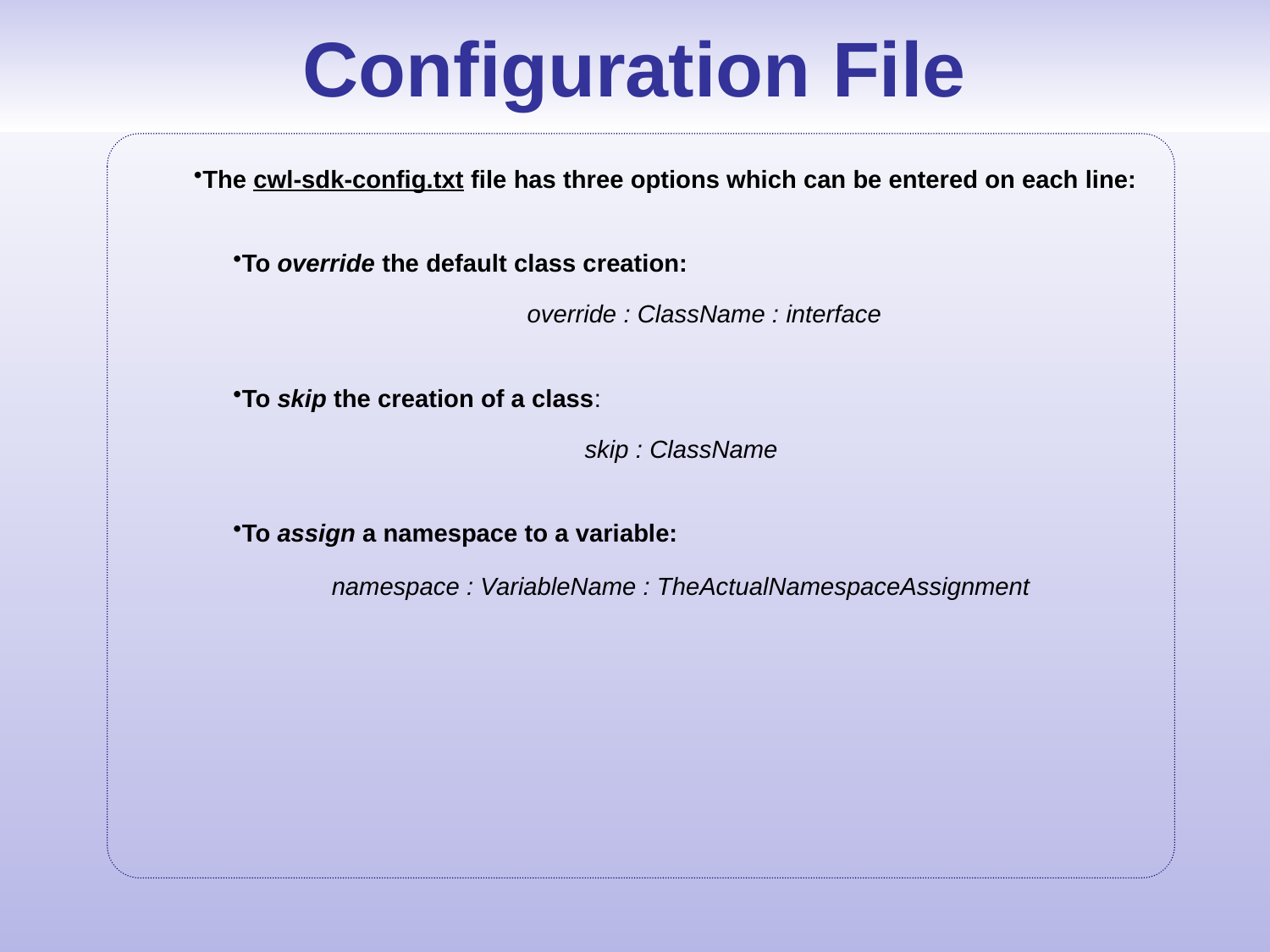

Configuration File

The cwl-sdk-config.txt file has three options which can be entered on each line:

To override the default class creation:

override : ClassName : interface

To skip the creation of a class:

skip : ClassName

To assign a namespace to a variable:

namespace : VariableName : TheActualNamespaceAssignment